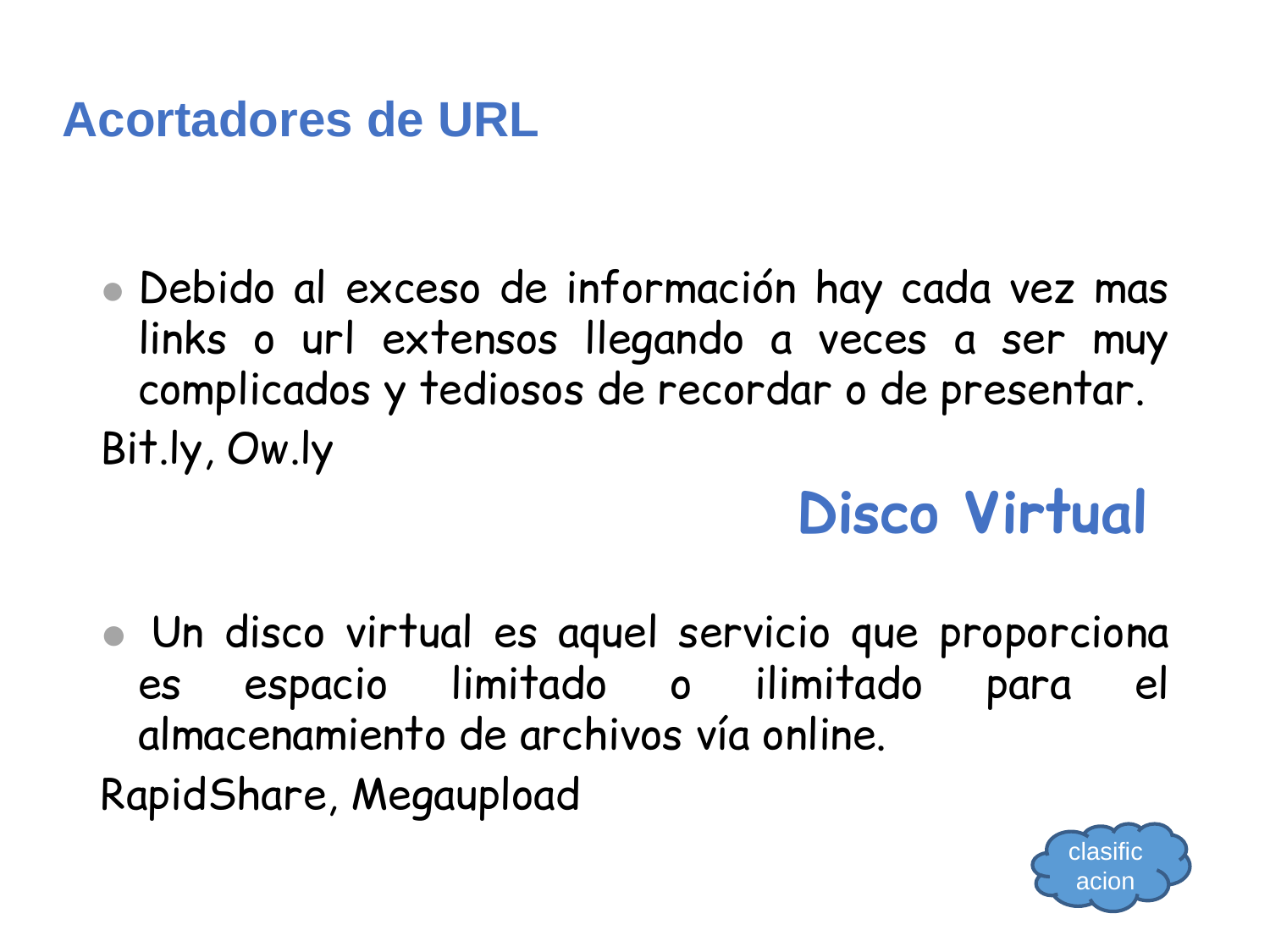

# Acortadores de URL
Debido al exceso de información hay cada vez mas links o url extensos llegando a veces a ser muy complicados y tediosos de recordar o de presentar.
Bit.ly, Ow.ly

Disco Virtual
 Un disco virtual es aquel servicio que proporciona es espacio limitado o ilimitado para el almacenamiento de archivos vía online.
RapidShare, Megaupload

clasificacion